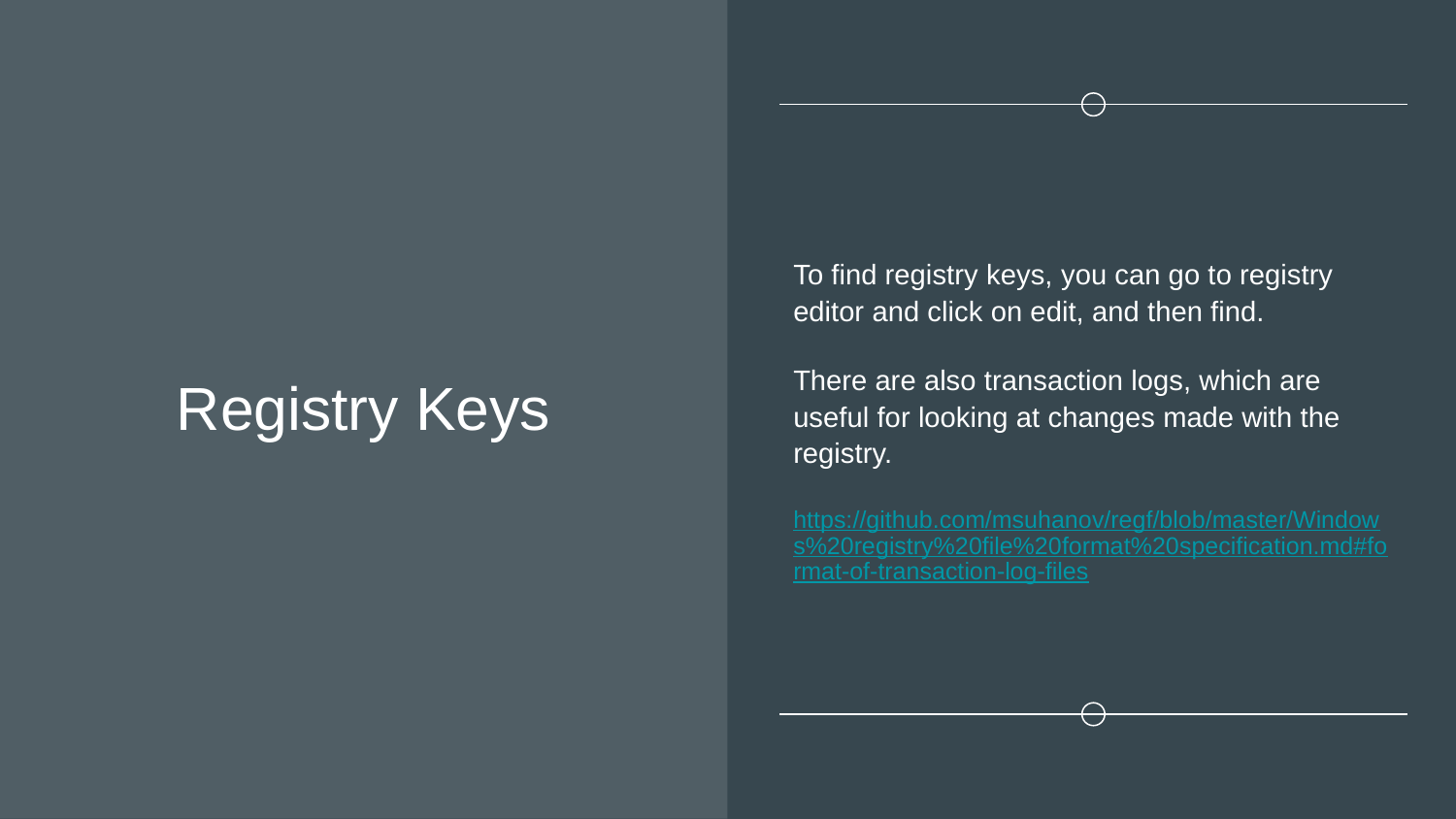

# Registry Keys
To find registry keys, you can go to registry editor and click on edit, and then find.
There are also transaction logs, which are useful for looking at changes made with the registry.
https://github.com/msuhanov/regf/blob/master/Windows%20registry%20file%20format%20specification.md#format-of-transaction-log-files